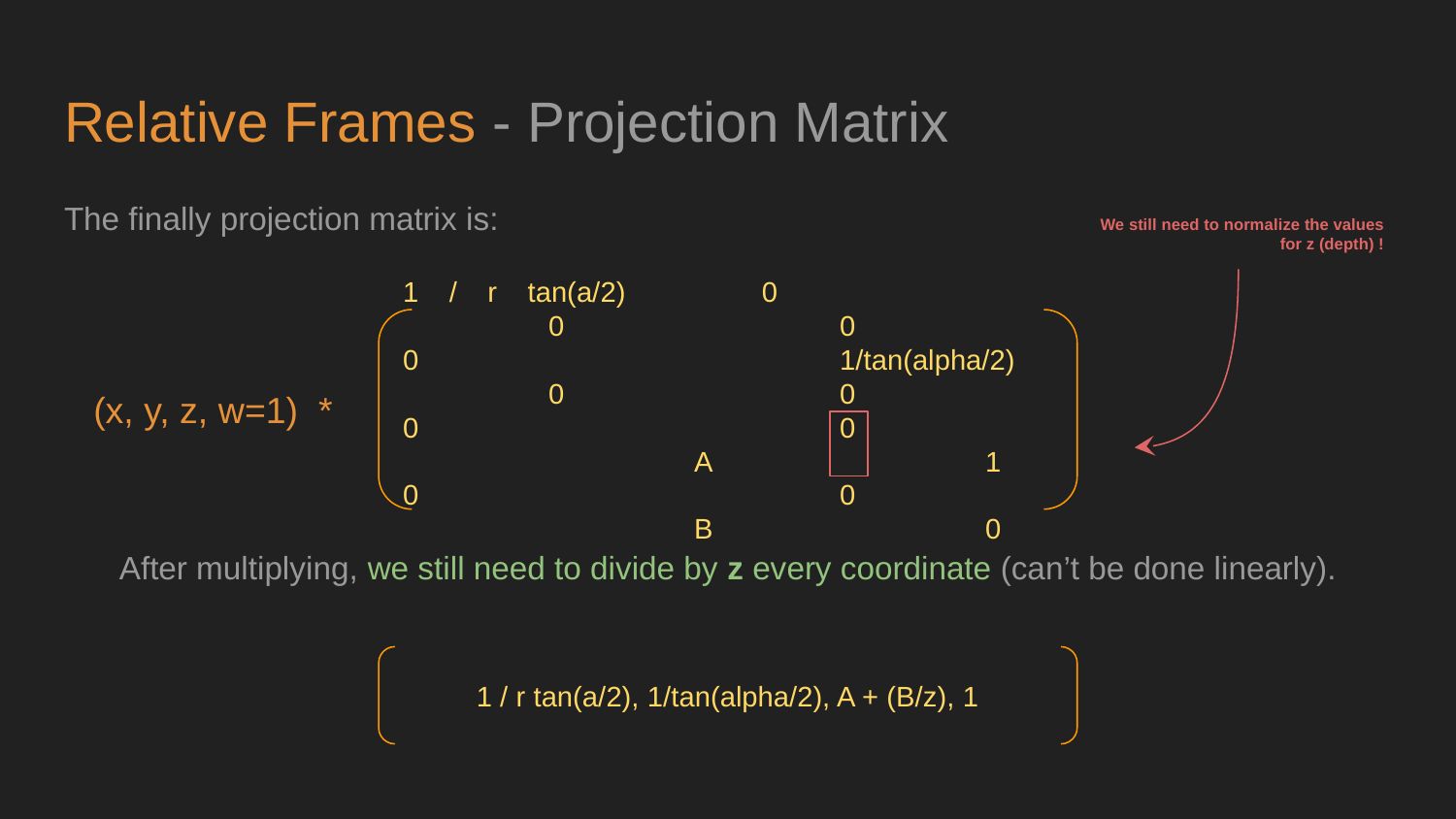

# Relative Frames - Projection Matrix
The finally projection matrix is:
We still need to normalize the values for z (depth) !
1 / r tan(a/2)	0			0		0
0			1/tan(alpha/2)	0		0
0			0			A		1
0			0			B		0
(x, y, z, w=1)  *

After multiplying, we still need to divide by z every coordinate (can’t be done linearly).
1 / r tan(a/2), 1/tan(alpha/2), A + (B/z), 1